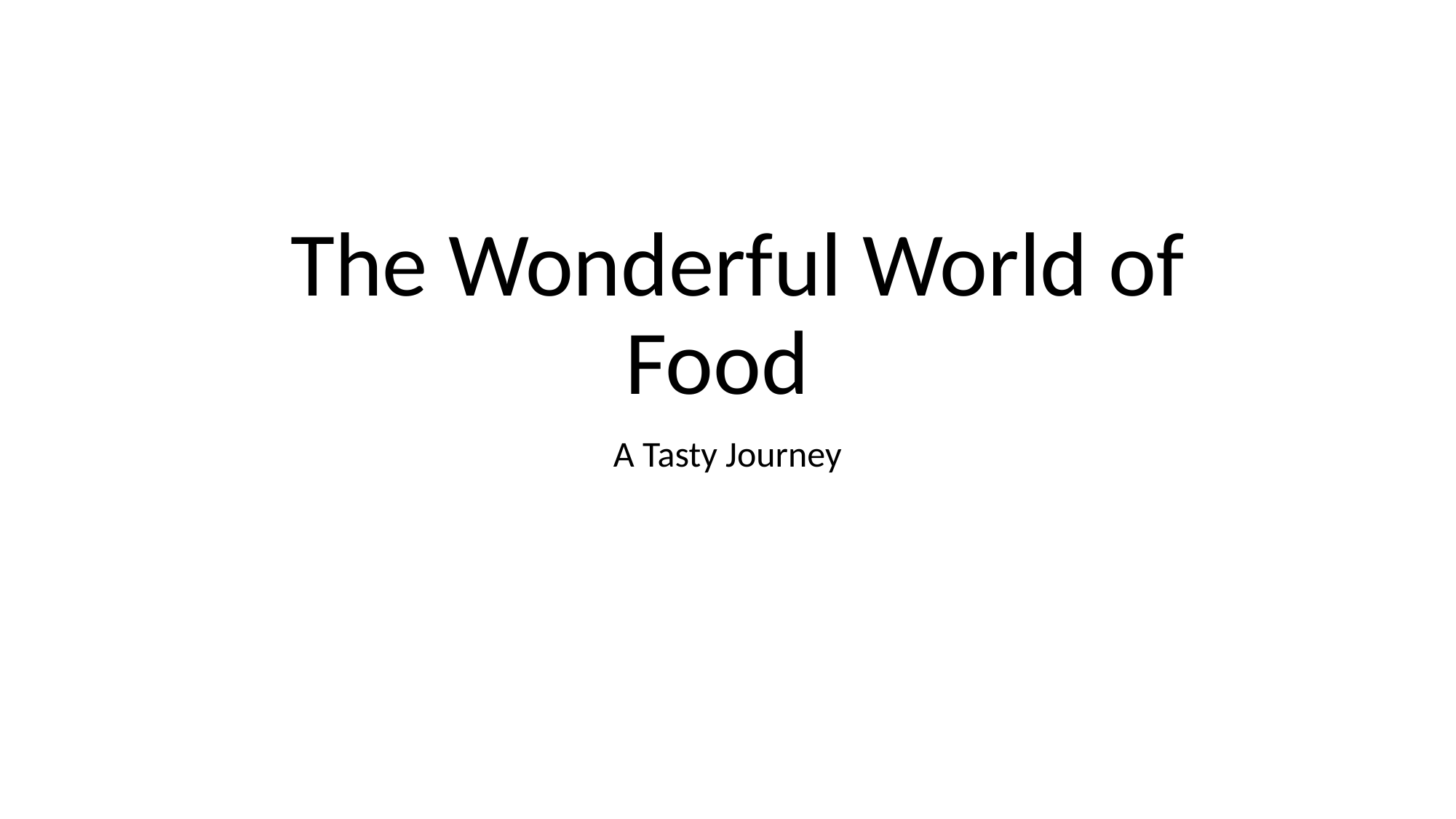

# The Wonderful World of Food
 A Tasty Journey